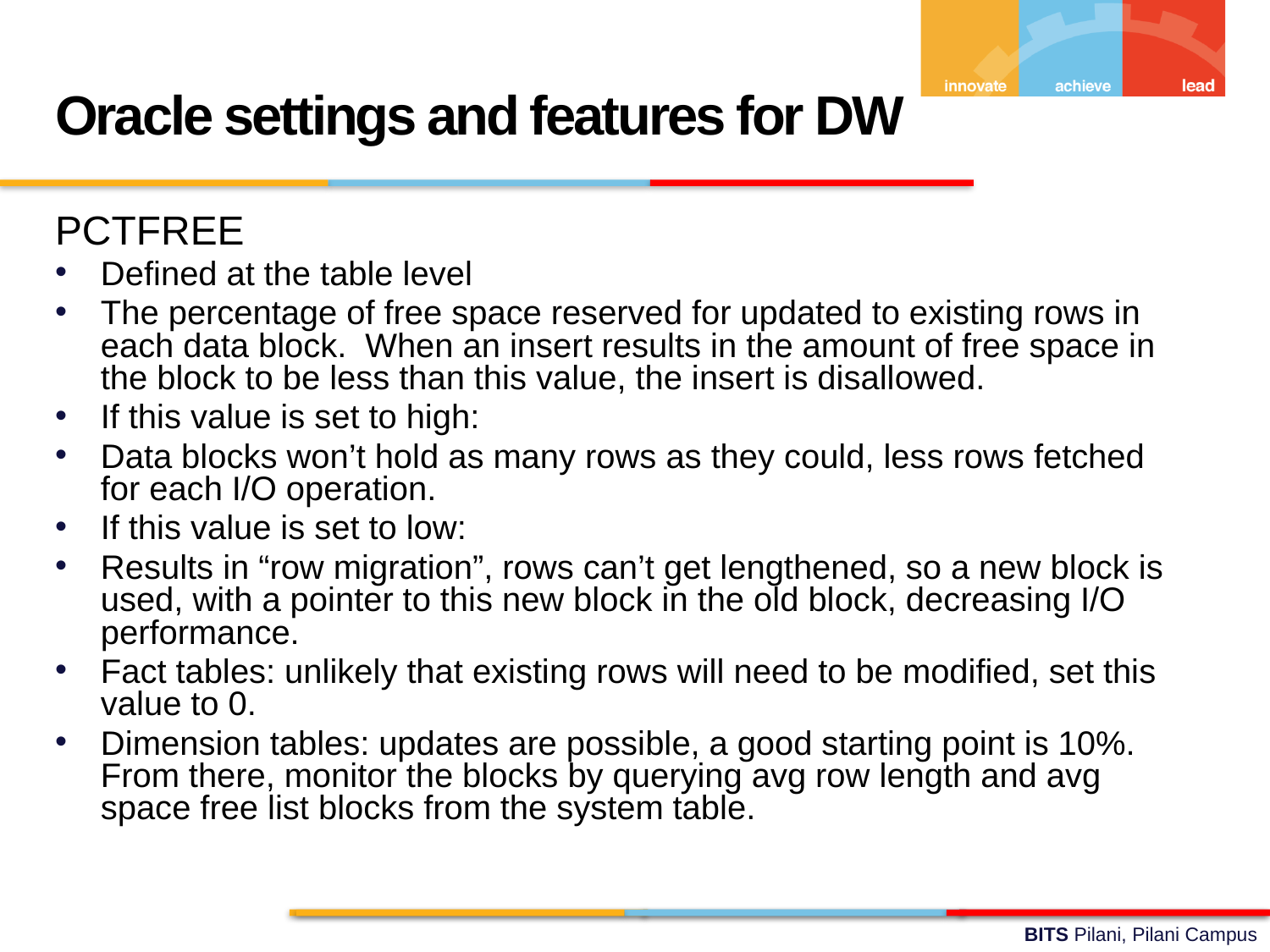

Oracle settings and features for DW

PCTFREE
Defined at the table level
The percentage of free space reserved for updated to existing rows in each data block.  When an insert results in the amount of free space in the block to be less than this value, the insert is disallowed.
If this value is set to high:
Data blocks won’t hold as many rows as they could, less rows fetched for each I/O operation.
If this value is set to low:
Results in “row migration”, rows can’t get lengthened, so a new block is used, with a pointer to this new block in the old block, decreasing I/O performance.
Fact tables: unlikely that existing rows will need to be modified, set this value to 0.
Dimension tables: updates are possible, a good starting point is 10%.  From there, monitor the blocks by querying avg row length and avg space free list blocks from the system table.